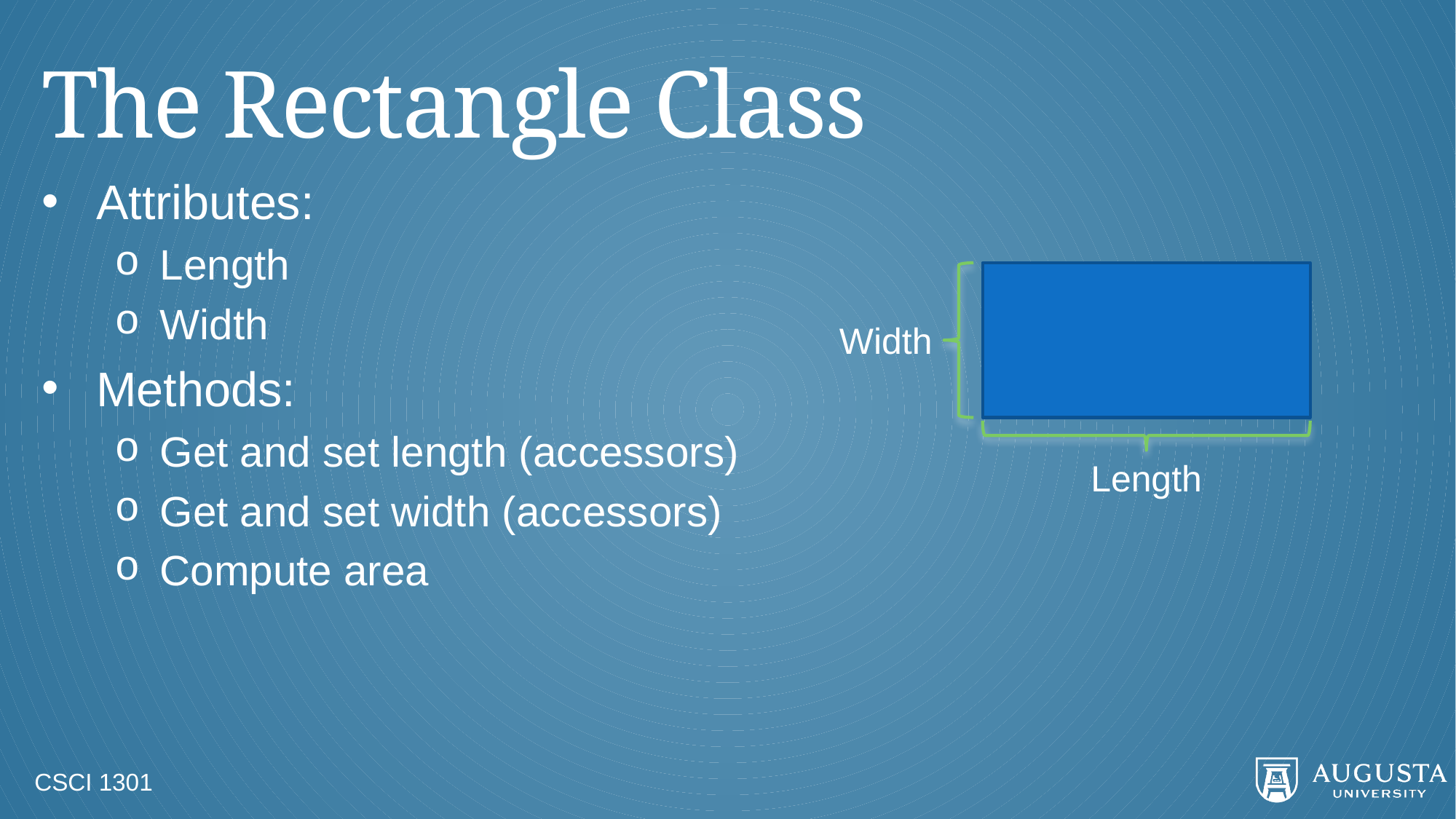

# The Rectangle Class
Attributes:
Length
Width
Methods:
Get and set length (accessors)
Get and set width (accessors)
Compute area

Width
Length
CSCI 1301